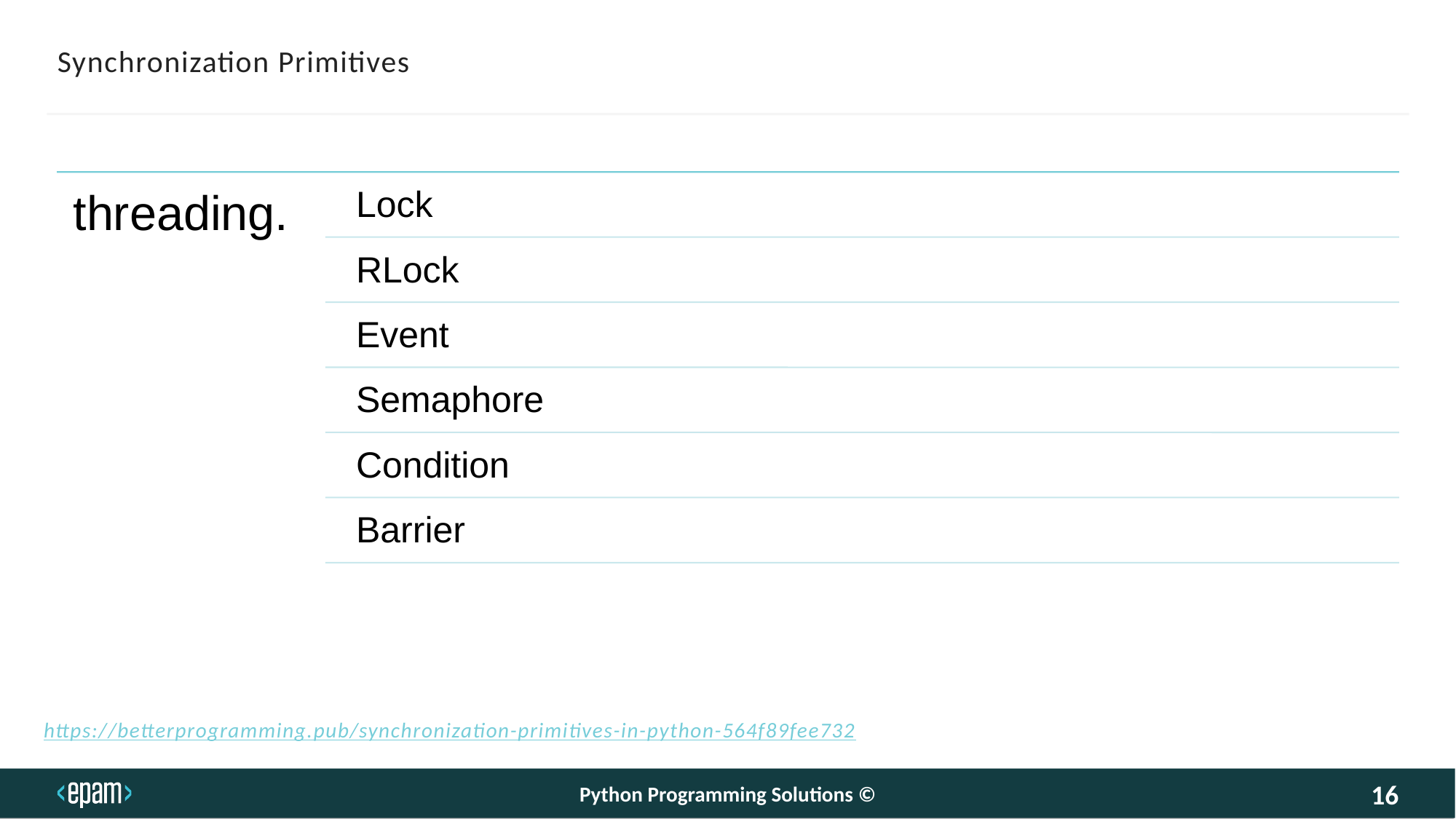

Synchronization Primitives

threading.
Lock

RLock

Event

Semaphore

Condition

Barrier

https://betterprogramming.pub/synchronization-primitives-in-python-564f89fee732
Python Programming Solutions ©
16